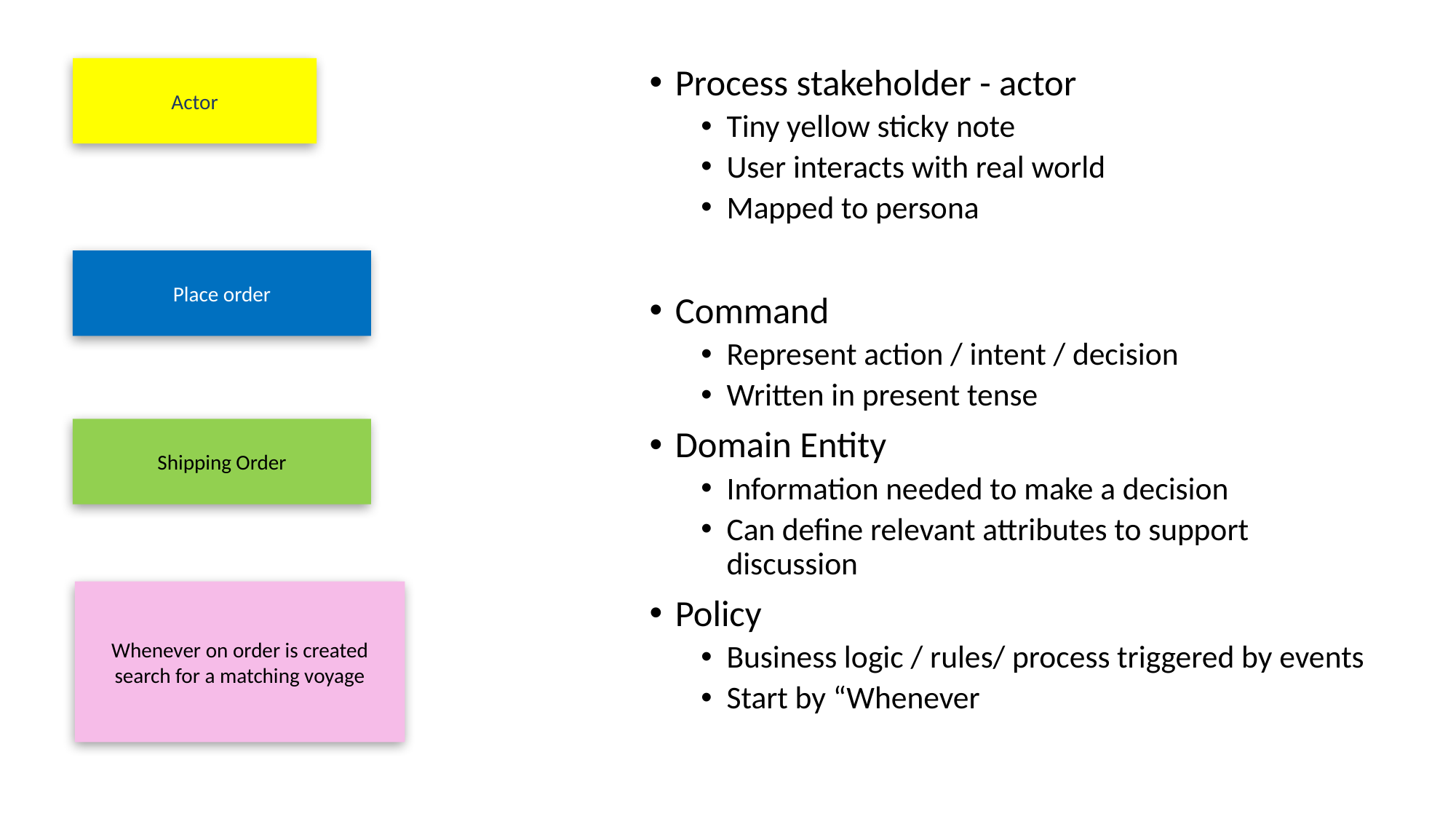

Process stakeholder - actor
Tiny yellow sticky note
User interacts with real world
Mapped to persona

Command
Represent action / intent / decision
Written in present tense
Domain Entity
Information needed to make a decision
Can define relevant attributes to support discussion
Policy
Business logic / rules/ process triggered by events
Start by “Whenever
Actor
Place order
Shipping Order
Whenever on order is created search for a matching voyage